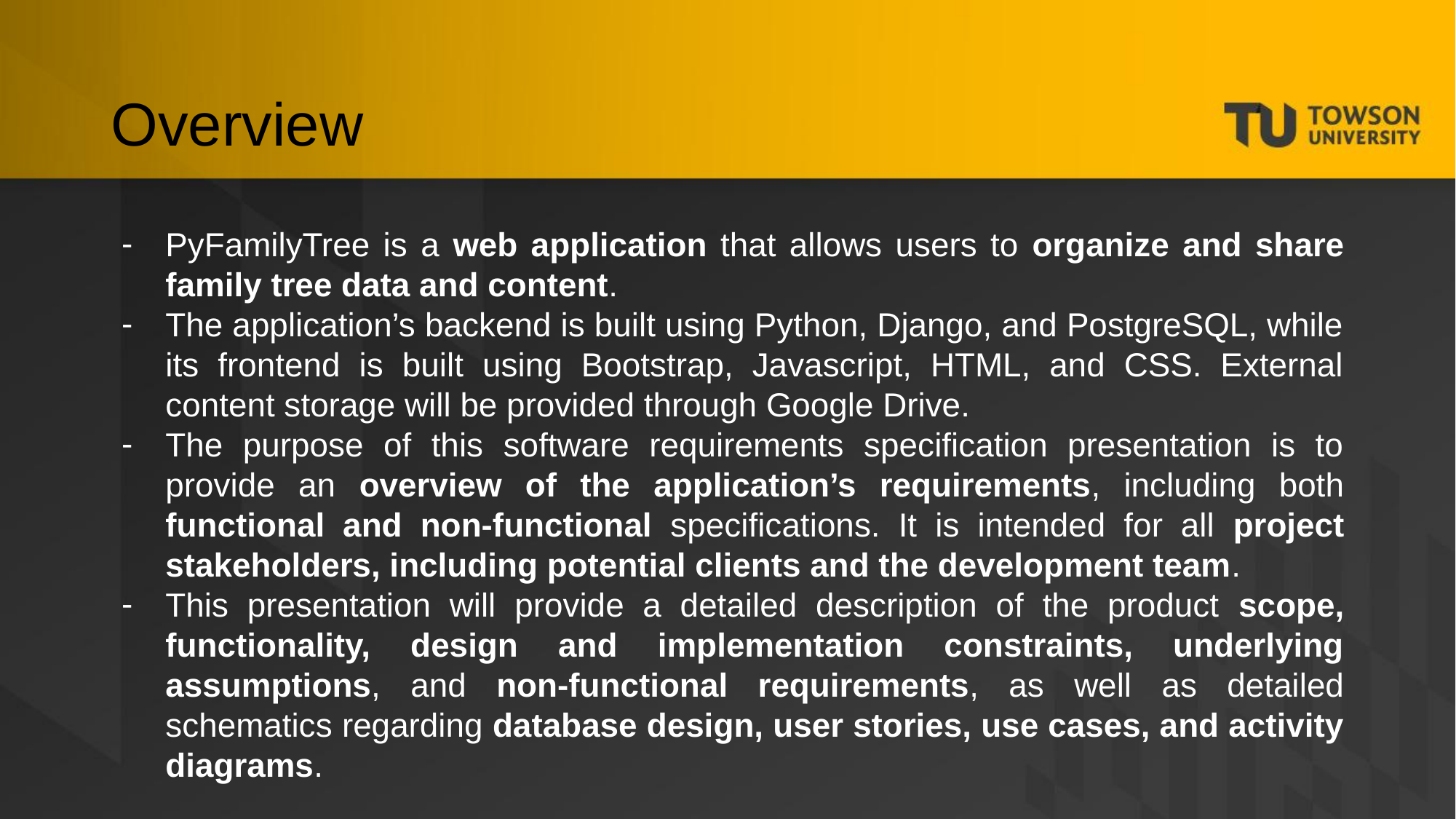

# Overview
PyFamilyTree is a web application that allows users to organize and share family tree data and content.
The application’s backend is built using Python, Django, and PostgreSQL, while its frontend is built using Bootstrap, Javascript, HTML, and CSS. External content storage will be provided through Google Drive.
The purpose of this software requirements specification presentation is to provide an overview of the application’s requirements, including both functional and non-functional specifications. It is intended for all project stakeholders, including potential clients and the development team.
This presentation will provide a detailed description of the product scope, functionality, design and implementation constraints, underlying assumptions, and non-functional requirements, as well as detailed schematics regarding database design, user stories, use cases, and activity diagrams.